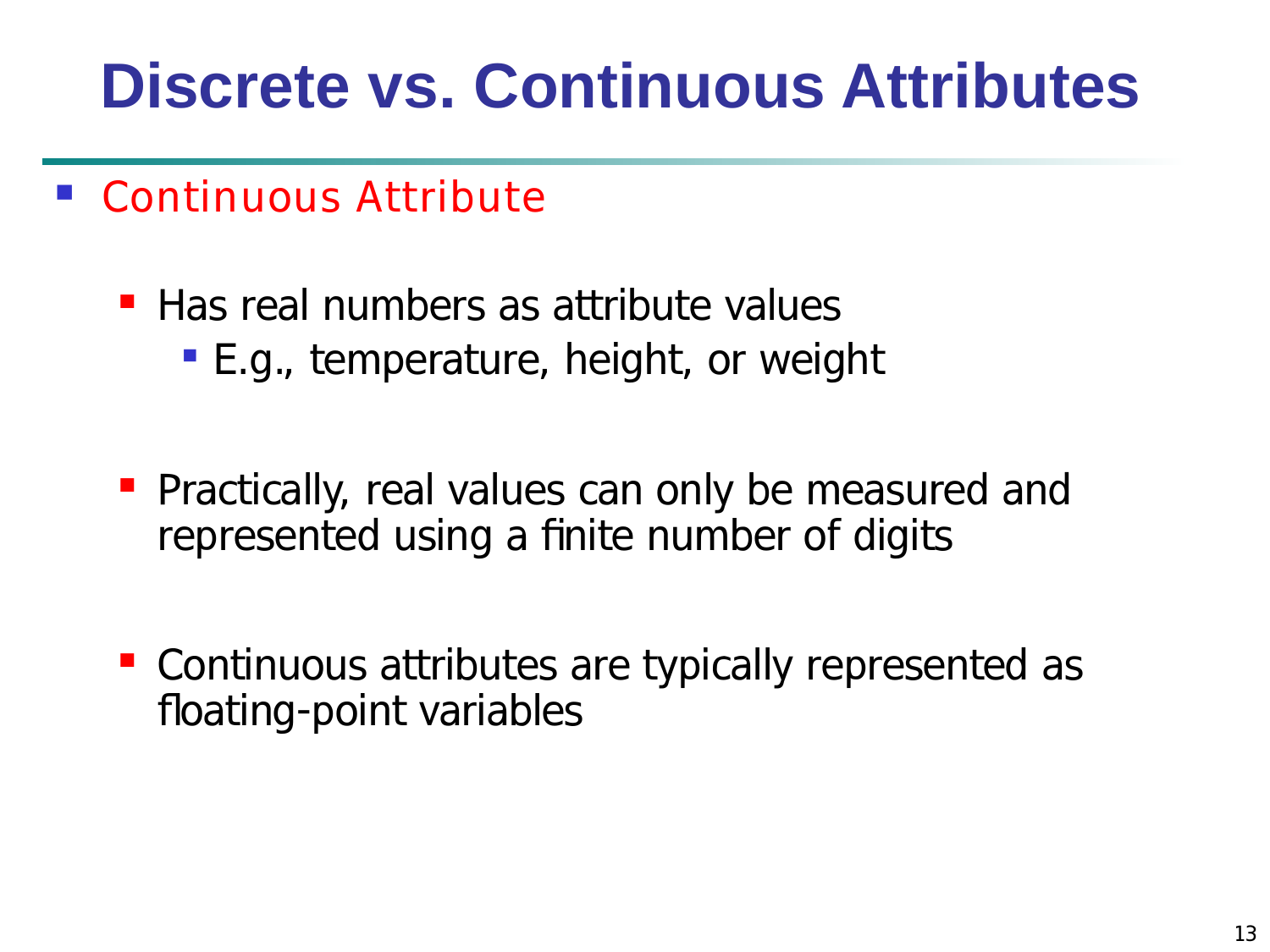

# Discrete vs. Continuous Attributes
Continuous Attribute

Has real numbers as attribute values
E.g., temperature, height, or weight

Practically, real values can only be measured and represented using a finite number of digits

Continuous attributes are typically represented as floating-point variables
13